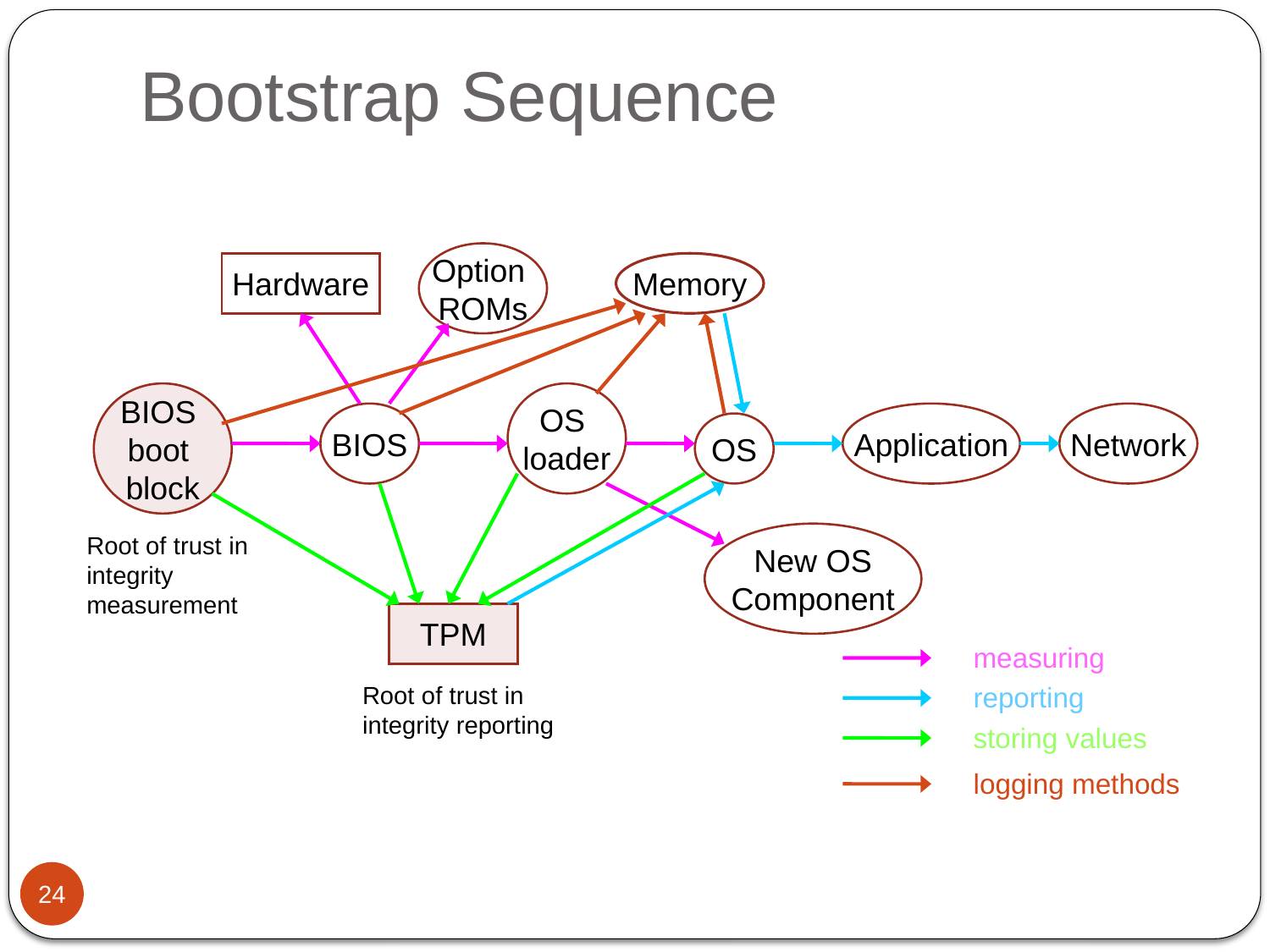

# Bootstrap Sequence
Option
ROMs
Hardware
Memory

BIOS
boot
block
OS
loader
BIOS
Application
Network
OS

Root of trust in integrity measurement
New OS
Component
TPM
measuring

Root of trust in integrity reporting
reporting

storing values

logging methods

24